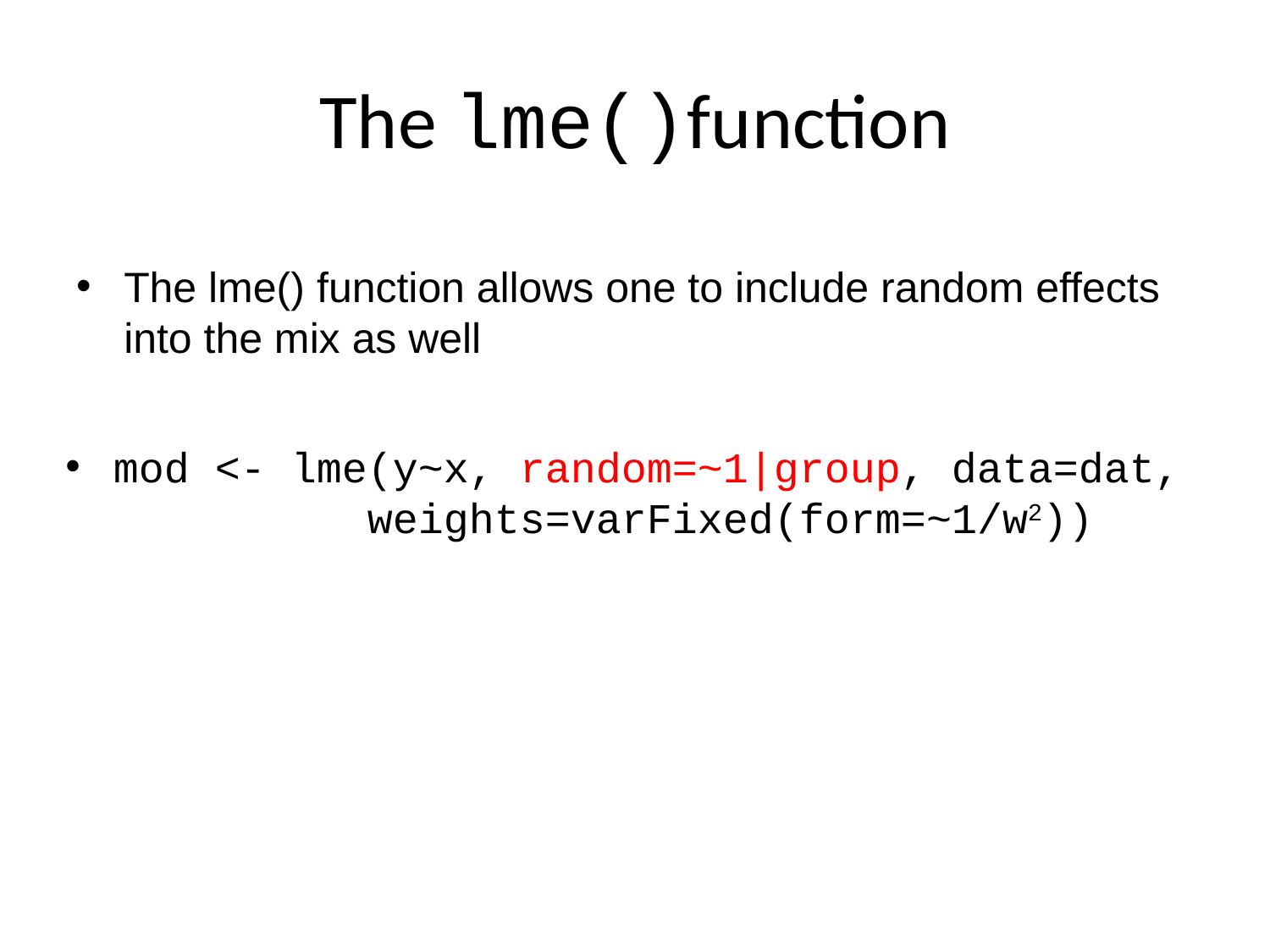

# The lme()function
The lme() function allows one to include random effects into the mix as well

mod <- lme(y~x, random=~1|group, data=dat, 		weights=varFixed(form=~1/w2))